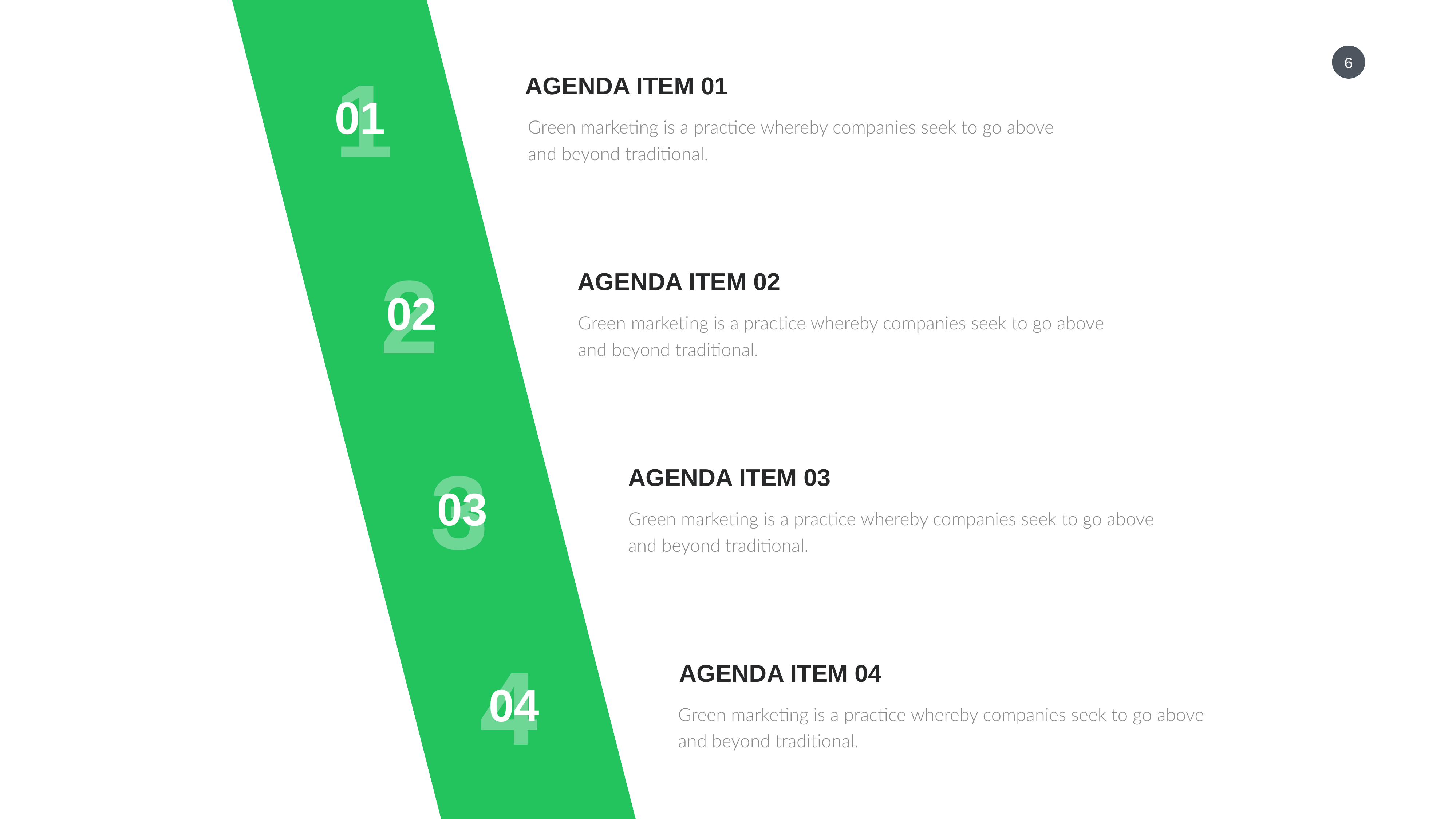

1
AGENDA ITEM 01
01
Green marketing is a practice whereby companies seek to go above and beyond traditional.
2
AGENDA ITEM 02
02
Green marketing is a practice whereby companies seek to go above and beyond traditional.
3
AGENDA ITEM 03
03
Green marketing is a practice whereby companies seek to go above and beyond traditional.
4
AGENDA ITEM 04
04
Green marketing is a practice whereby companies seek to go above and beyond traditional.